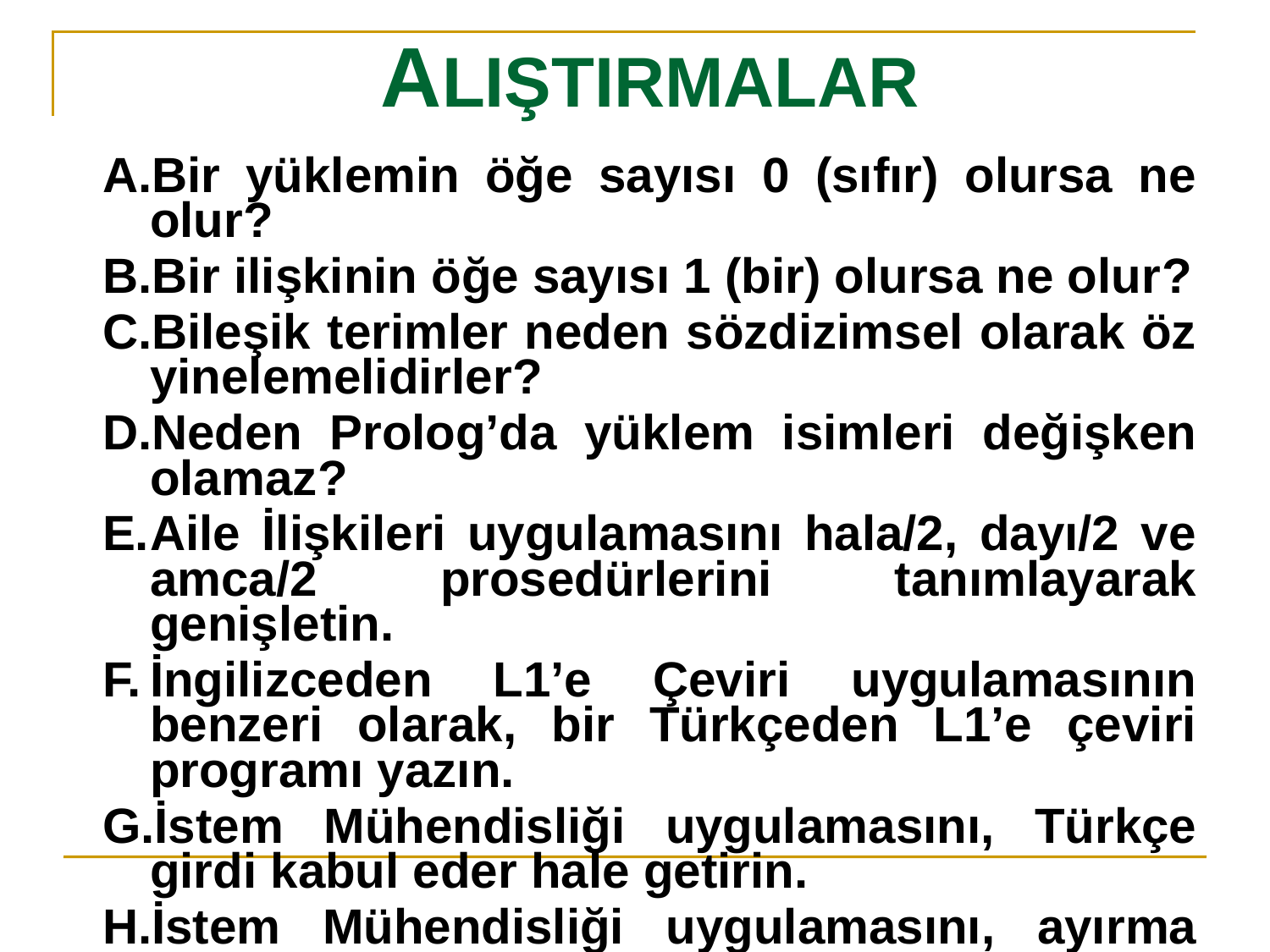

# ALIŞTIRMALAR
Bir yüklemin öğe sayısı 0 (sıfır) olursa ne olur?
Bir ilişkinin öğe sayısı 1 (bir) olursa ne olur?
Bileşik terimler neden sözdizimsel olarak öz yinelemelidirler?
Neden Prolog’da yüklem isimleri değişken olamaz?
Aile İlişkileri uygulamasını hala/2, dayı/2 ve amca/2 prosedürlerini tanımlayarak genişletin.
İngilizceden L1’e Çeviri uygulamasının benzeri olarak, bir Türkçeden L1’e çeviri programı yazın.
İstem Mühendisliği uygulamasını, Türkçe girdi kabul eder hale getirin.
İstem Mühendisliği uygulamasını, ayırma operatörü  ile birleştiren isim öbeklerini içeren cümleleri  de (örn. "a dog or a cat is running« cümlesini) işler hale  getirmeye çalışın.